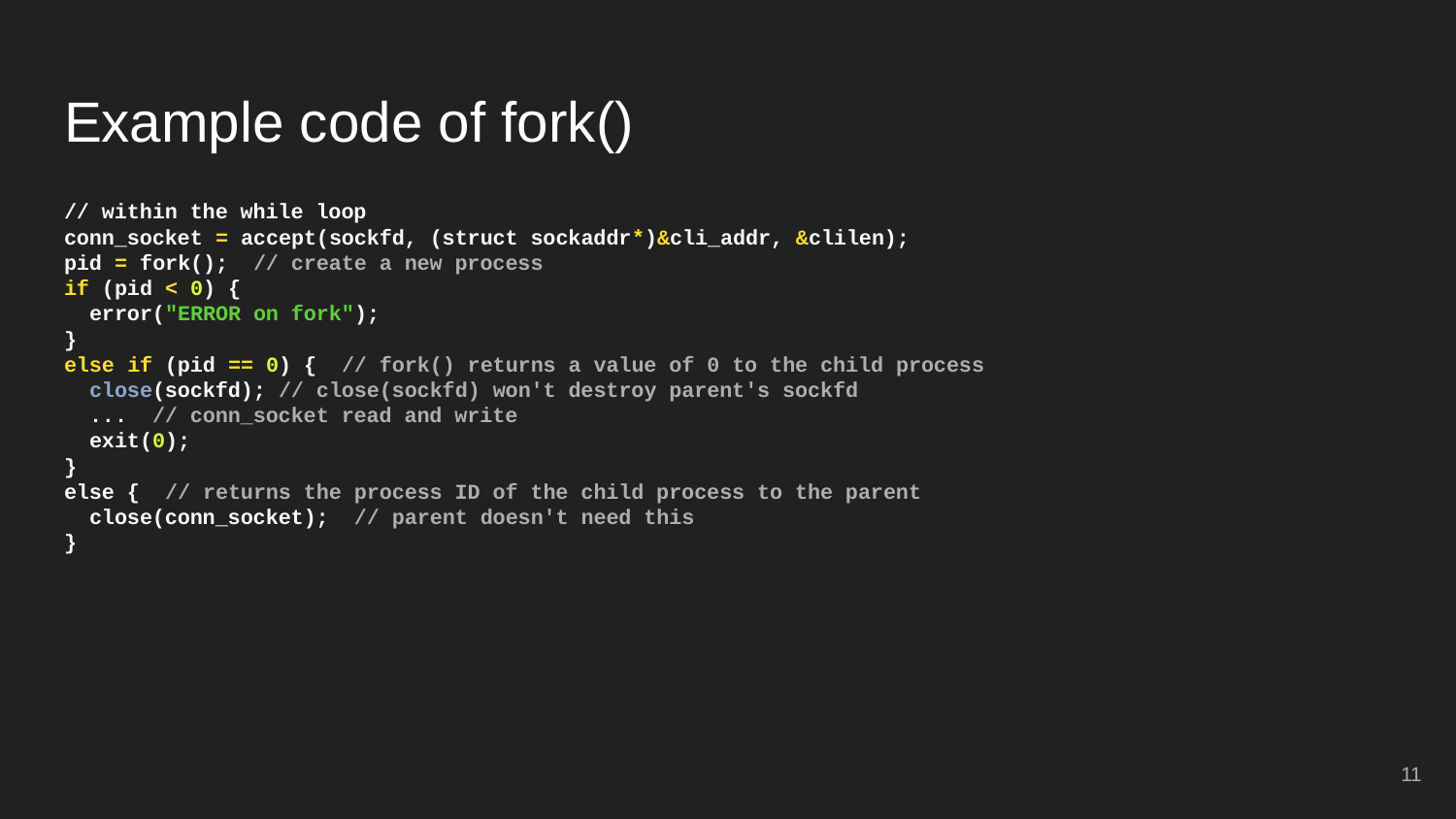

# Example code of fork()
// within the while loop
conn_socket = accept(sockfd, (struct sockaddr*)&cli_addr, &clilen);
pid = fork();  // create a new process
if (pid < 0) {
  error("ERROR on fork");
}
else if (pid == 0) {  // fork() returns a value of 0 to the child process
  close(sockfd); // close(sockfd) won't destroy parent's sockfd
  ...  // conn_socket read and write
  exit(0);
}
else {  // returns the process ID of the child process to the parent
  close(conn_socket);  // parent doesn't need this
}

11